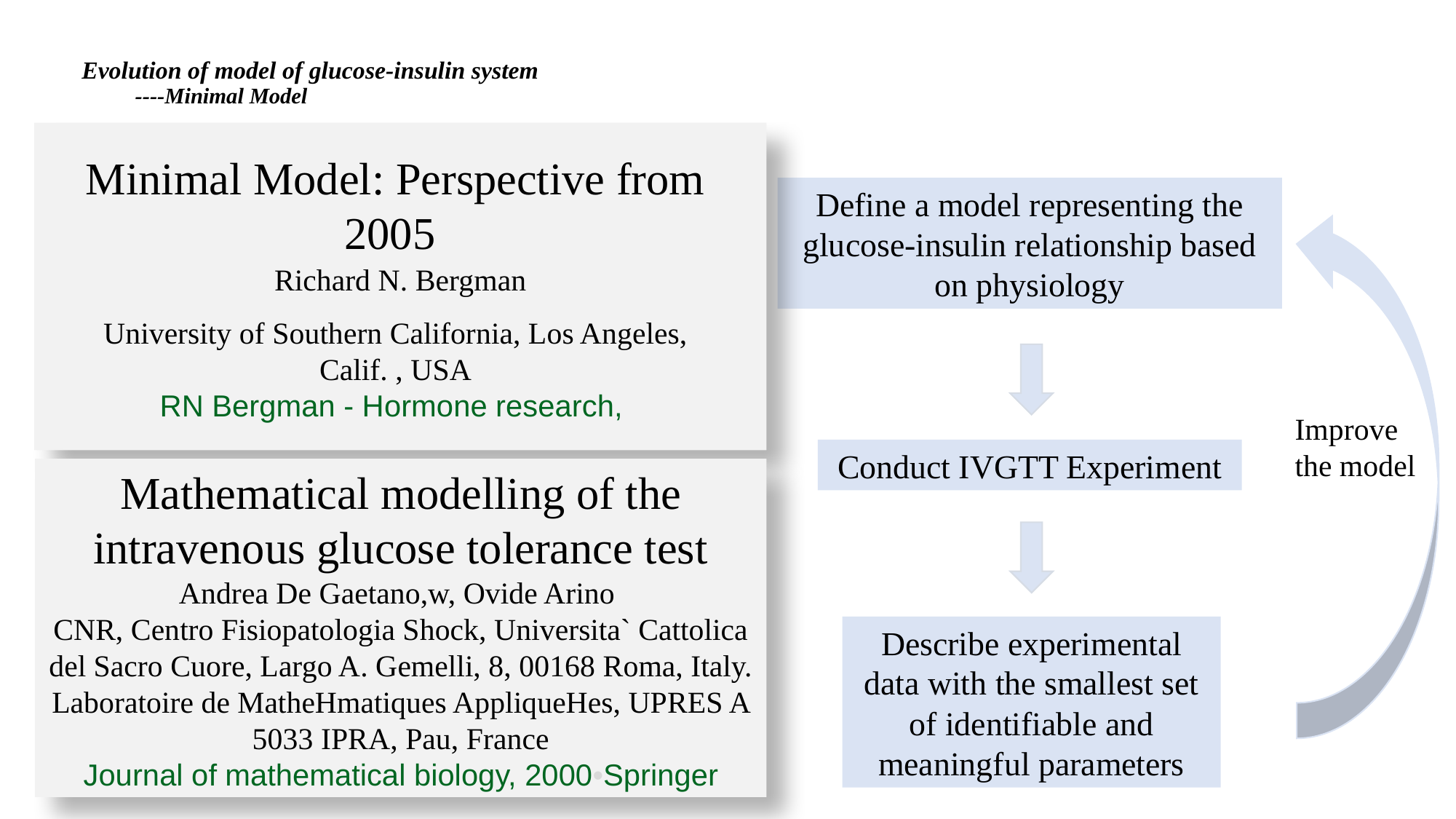

# Evolution of model of glucose-insulin system ----Minimal Model

Minimal Model: Perspective from 2005
Richard N. Bergman
University of Southern California, Los Angeles, Calif. , USA
RN Bergman - Hormone research,
Define a model representing the glucose-insulin relationship based on physiology

Improve the model
Conduct IVGTT Experiment
Mathematical modelling of the intravenous glucose tolerance test
Andrea De Gaetano,w, Ovide Arino
CNR, Centro Fisiopatologia Shock, Universita` Cattolica del Sacro Cuore, Largo A. Gemelli, 8, 00168 Roma, Italy.
Laboratoire de MatheHmatiques AppliqueHes, UPRES A 5033 IPRA, Pau, France
Journal of mathematical biology, 2000•Springer

Describe experimental data with the smallest set of identifiable and meaningful parameters